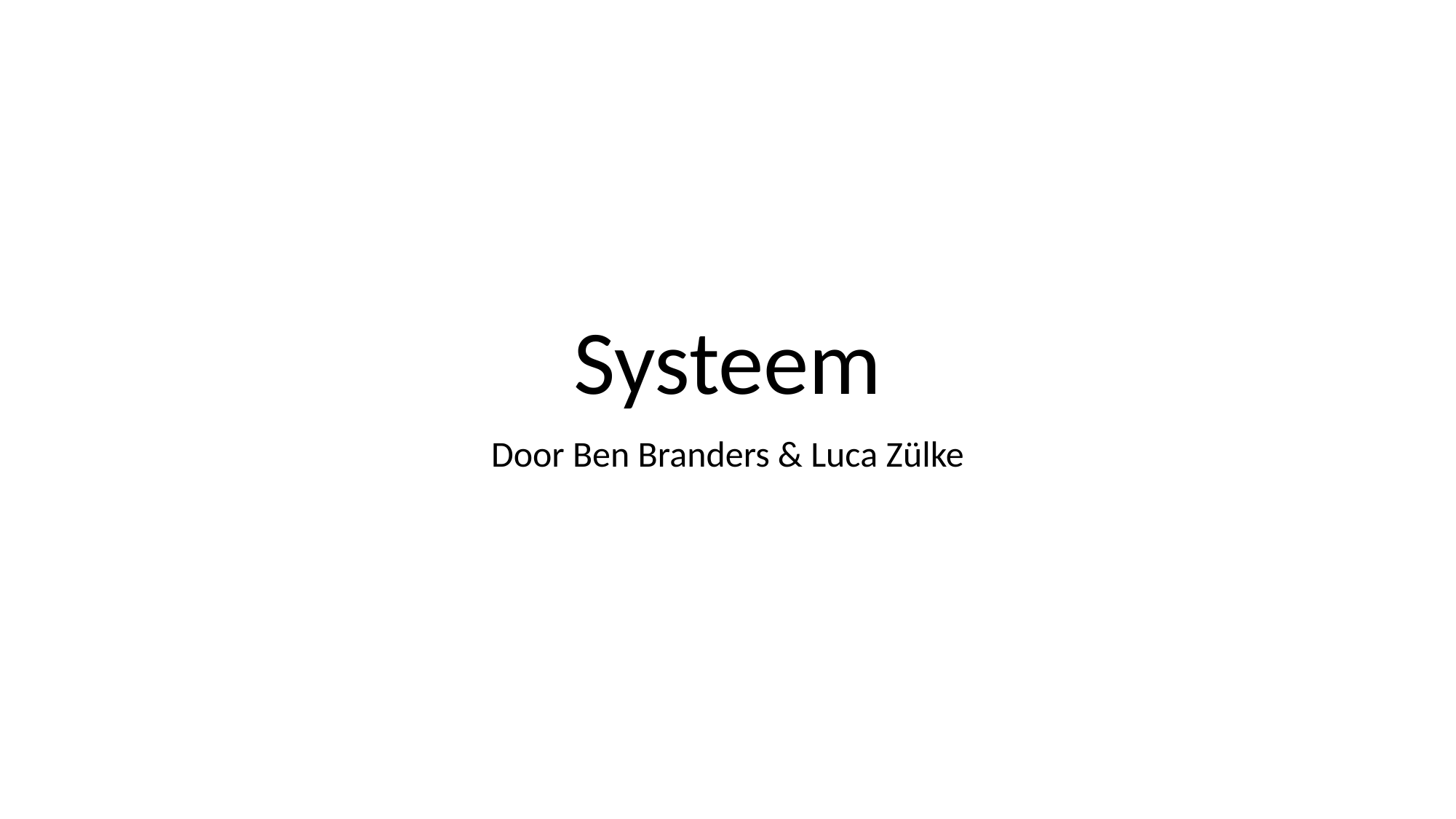

# Systeem
Door Ben Branders & Luca Zülke